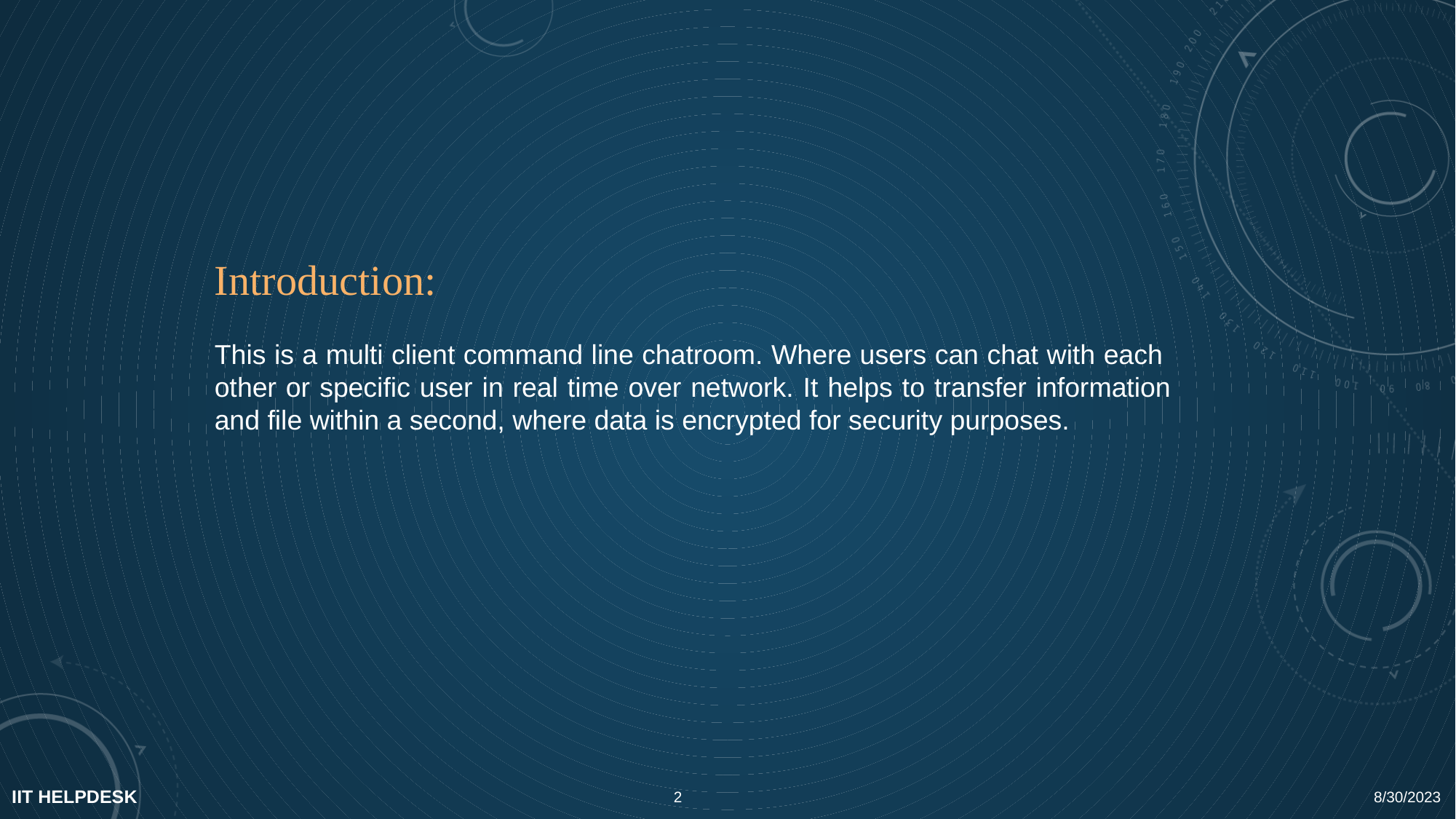

Introduction:
This is a multi client command line chatroom. Where users can chat with each  other or specific user in real time over network. It helps to transfer information and file within a second, where data is encrypted for security purposes.
8/30/2023
2
IIT HELPDESK